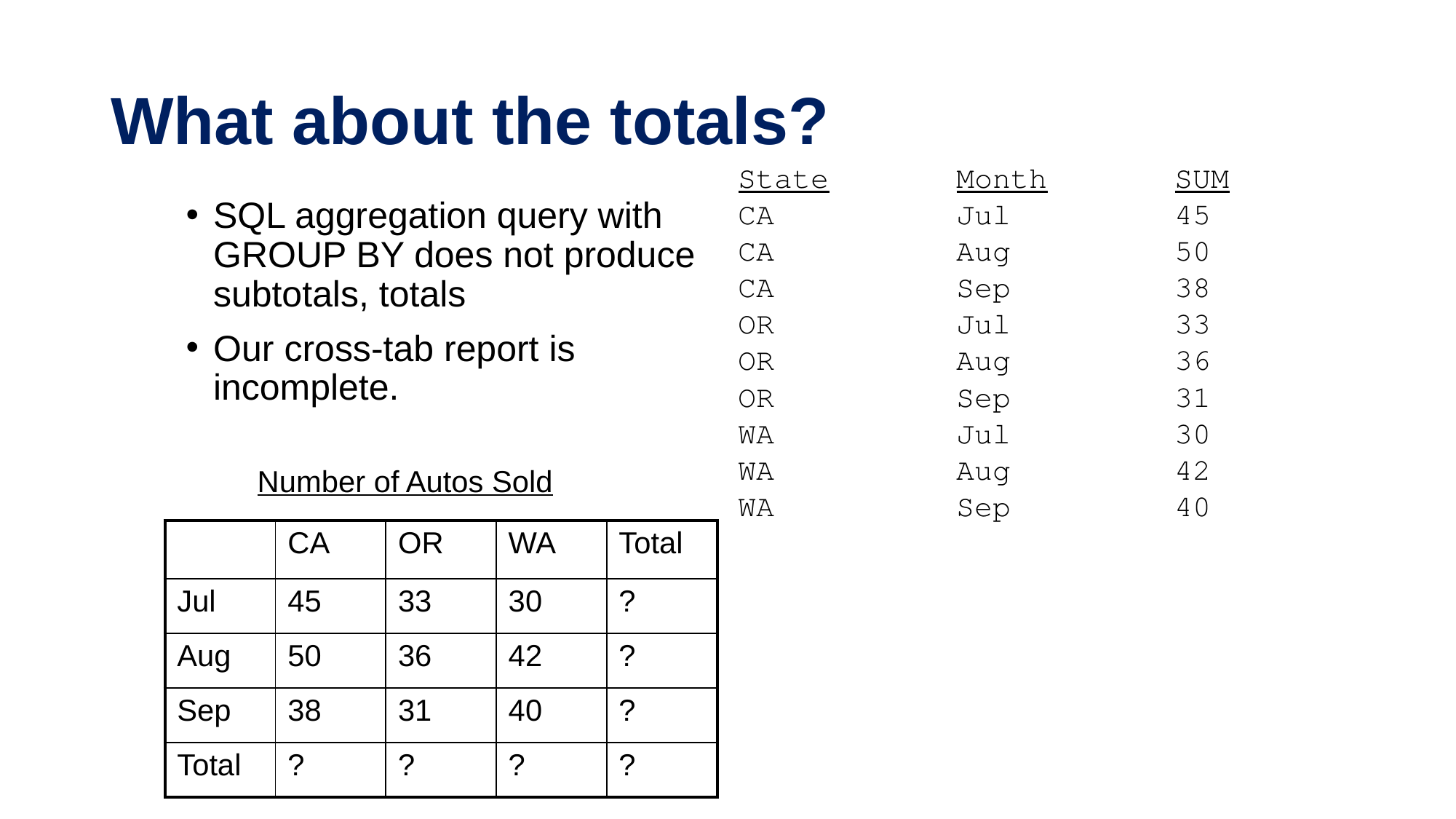

# What about the totals?
State		Month		SUM
CA		Jul		45
CA		Aug		50
CA		Sep		38
OR		Jul		33
OR		Aug		36
OR		Sep		31
WA		Jul		30
WA		Aug		42
WA		Sep		40

SQL aggregation query with GROUP BY does not produce subtotals, totals
Our cross-tab report is incomplete.

Number of Autos Sold
|  | CA | OR | WA | Total |
| --- | --- | --- | --- | --- |
| Jul | 45 | 33 | 30 | ? |
| Aug | 50 | 36 | 42 | ? |
| Sep | 38 | 31 | 40 | ? |
| Total | ? | ? | ? | ? |